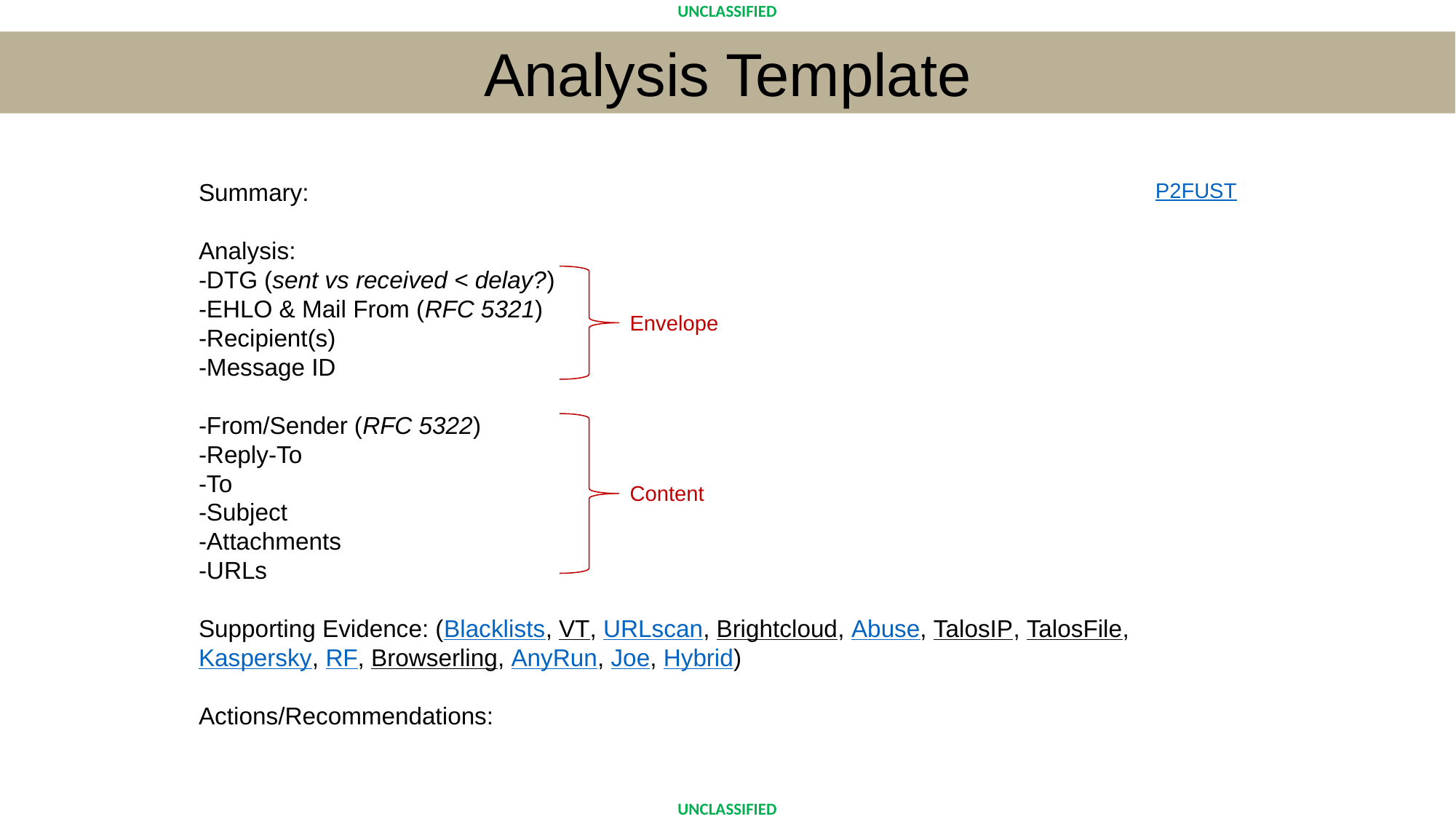

Analysis Template
Summary:

Analysis:
-DTG (sent vs received < delay?)
-EHLO & Mail From (RFC 5321)
-Recipient(s)
-Message ID

-From/Sender (RFC 5322)
-Reply-To
-To
-Subject
-Attachments
-URLs

Supporting Evidence: (Blacklists, VT, URLscan, Brightcloud, Abuse, TalosIP, TalosFile, Kaspersky, RF, Browserling, AnyRun, Joe, Hybrid)

Actions/Recommendations:
P2FUST

Envelope

Content